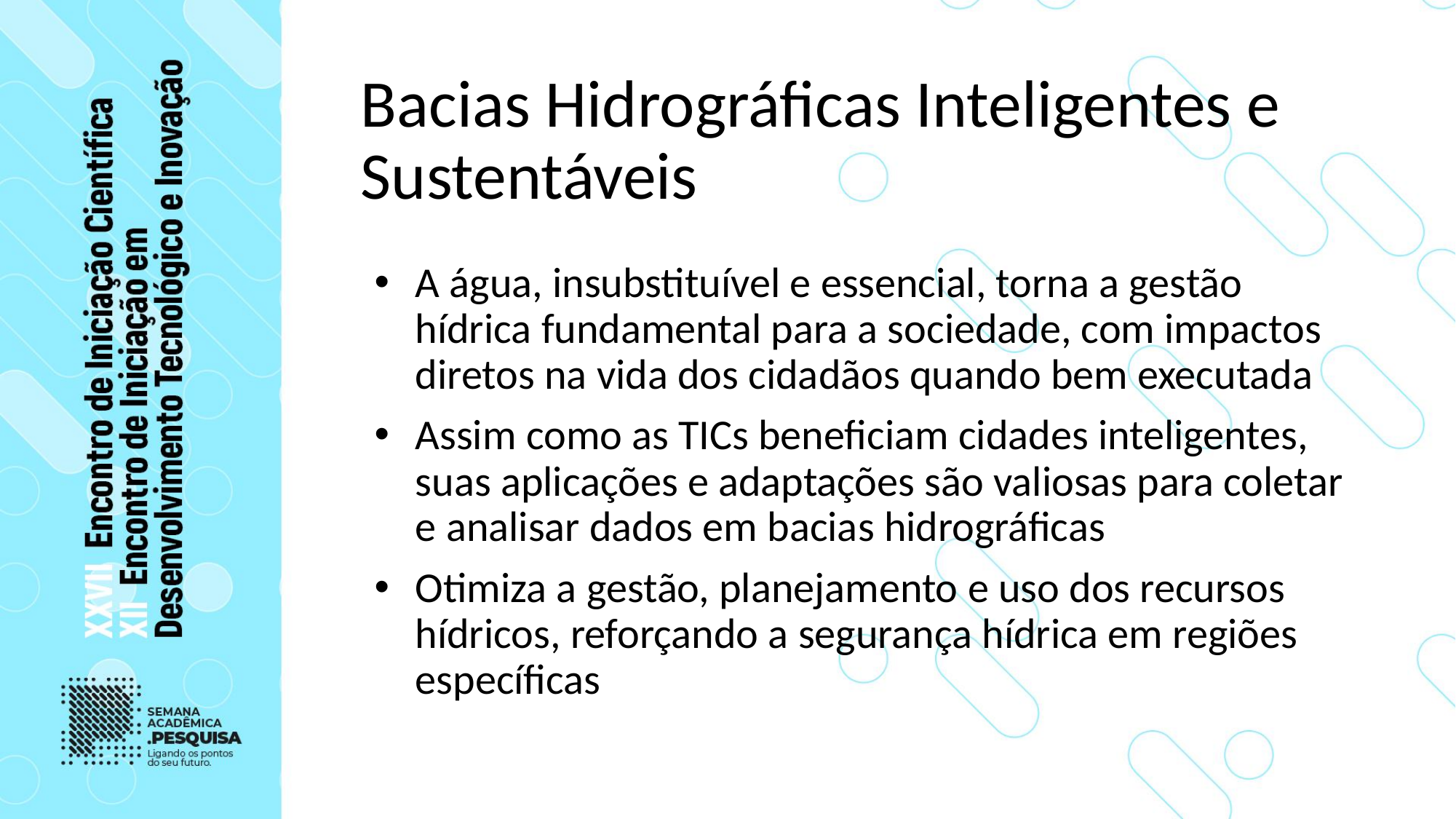

# Bacias Hidrográficas Inteligentes e Sustentáveis
A água, insubstituível e essencial, torna a gestão hídrica fundamental para a sociedade, com impactos diretos na vida dos cidadãos quando bem executada
Assim como as TICs beneficiam cidades inteligentes, suas aplicações e adaptações são valiosas para coletar e analisar dados em bacias hidrográficas
Otimiza a gestão, planejamento e uso dos recursos hídricos, reforçando a segurança hídrica em regiões específicas